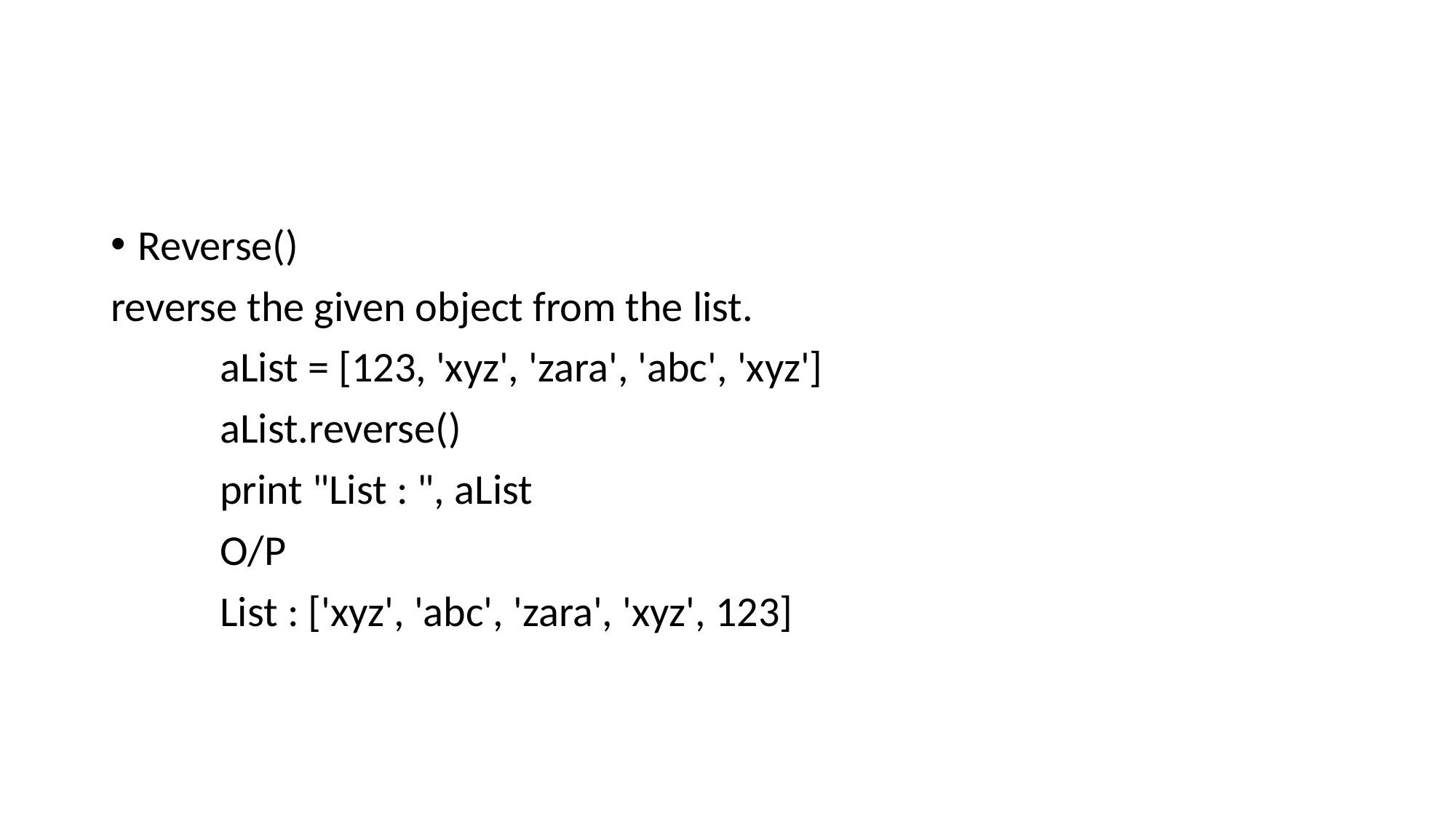

#
Reverse()
reverse the given object from the list.
	aList = [123, 'xyz', 'zara', 'abc', 'xyz']
	aList.reverse()
	print "List : ", aList
	O/P
	List : ['xyz', 'abc', 'zara', 'xyz', 123]